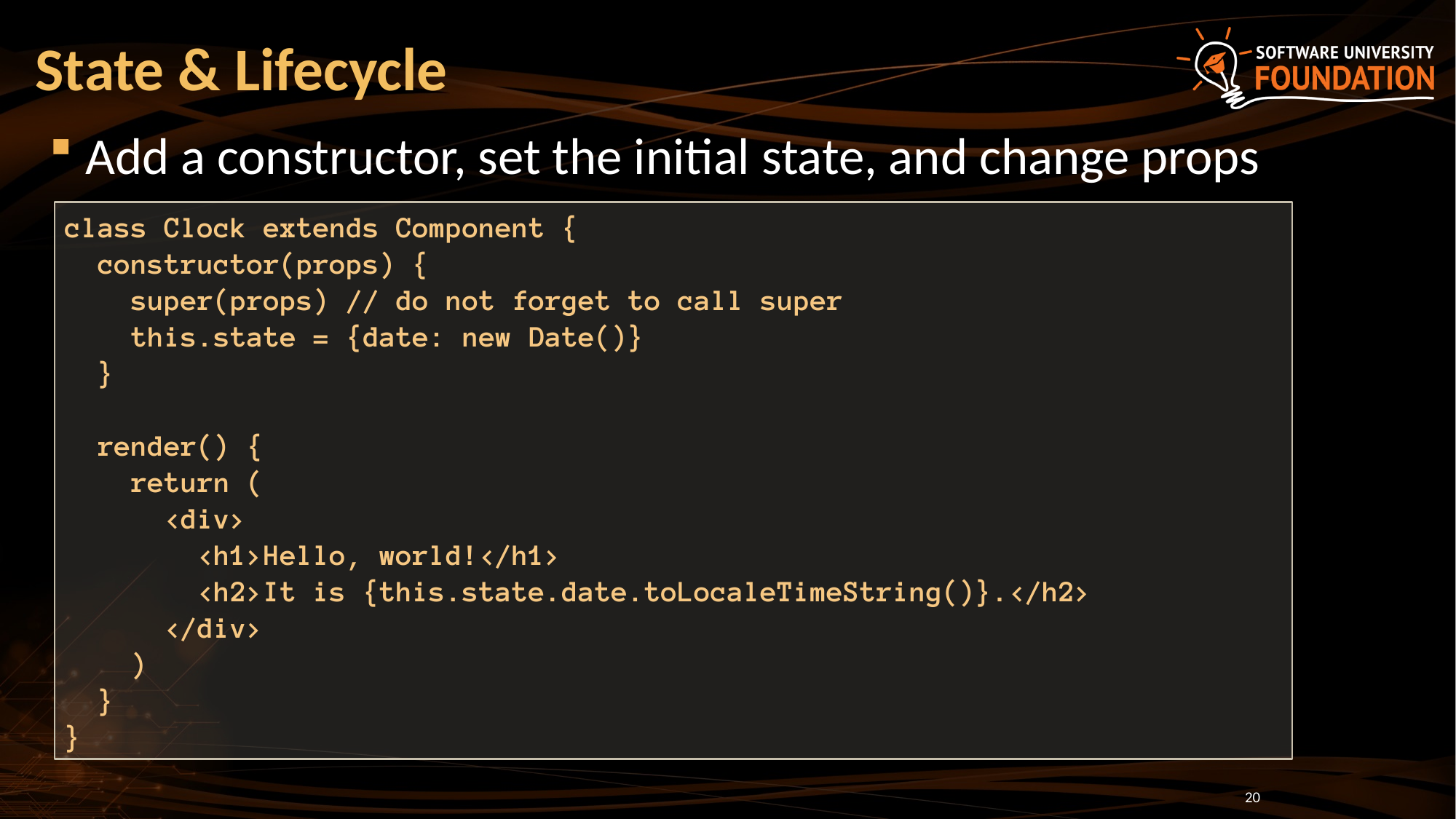

# State & Lifecycle
Add a constructor, set the initial state, and change props

class Clock extends Component {
  constructor(props) {
    super(props) // do not forget to call super
    this.state = {date: new Date()}
  }

  render() {
    return (
      <div>
        <h1>Hello, world!</h1>
        <h2>It is {this.state.date.toLocaleTimeString()}.</h2>
      </div>
    )
  }
}
20